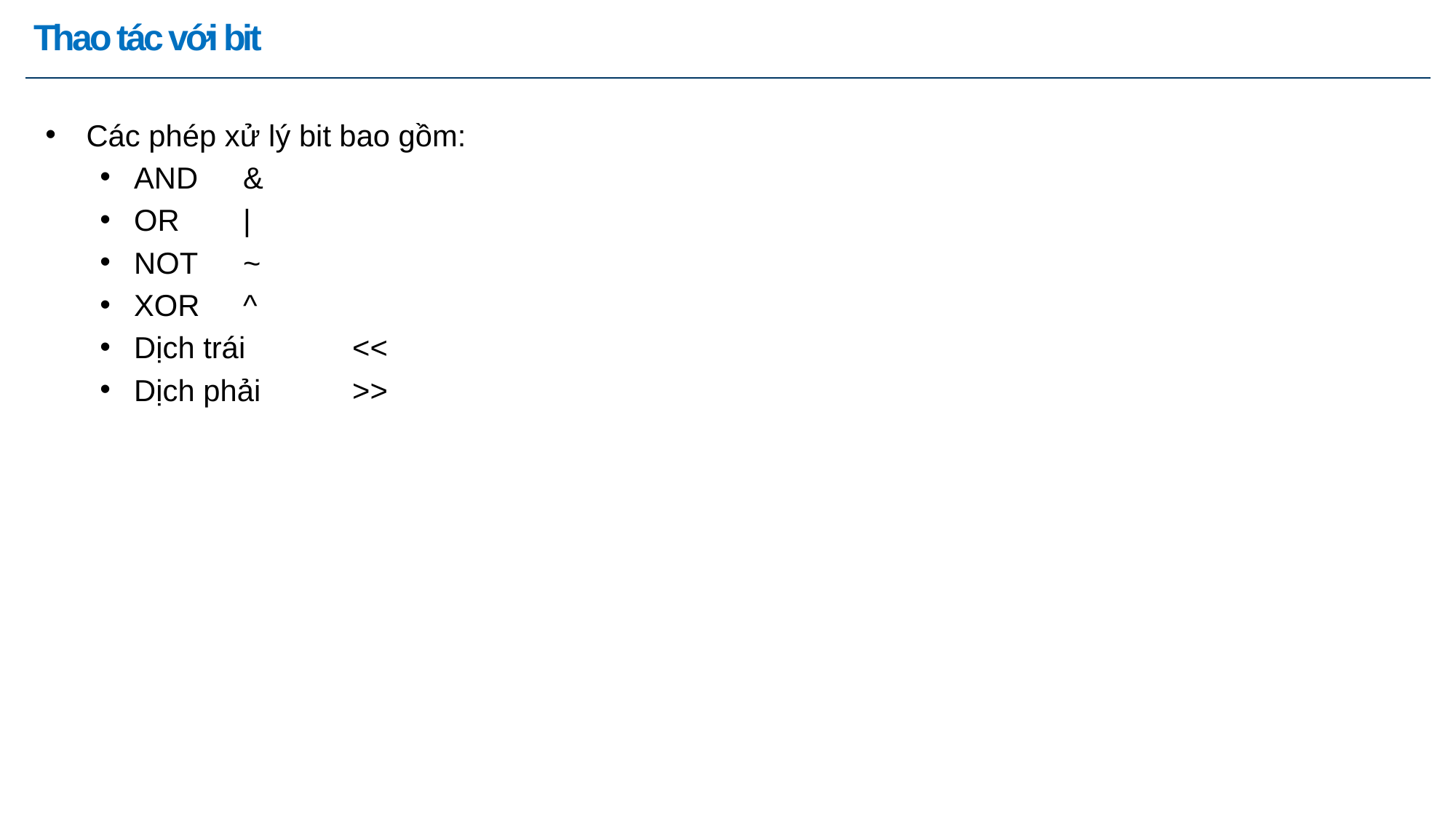

Ⅰ ｜ Tên chương
# Thao tác với bit

Các phép xử lý bit bao gồm:
AND 	&
OR    	|
NOT    	~
XOR	^
Dịch trái 	<<
Dịch phải 	>>